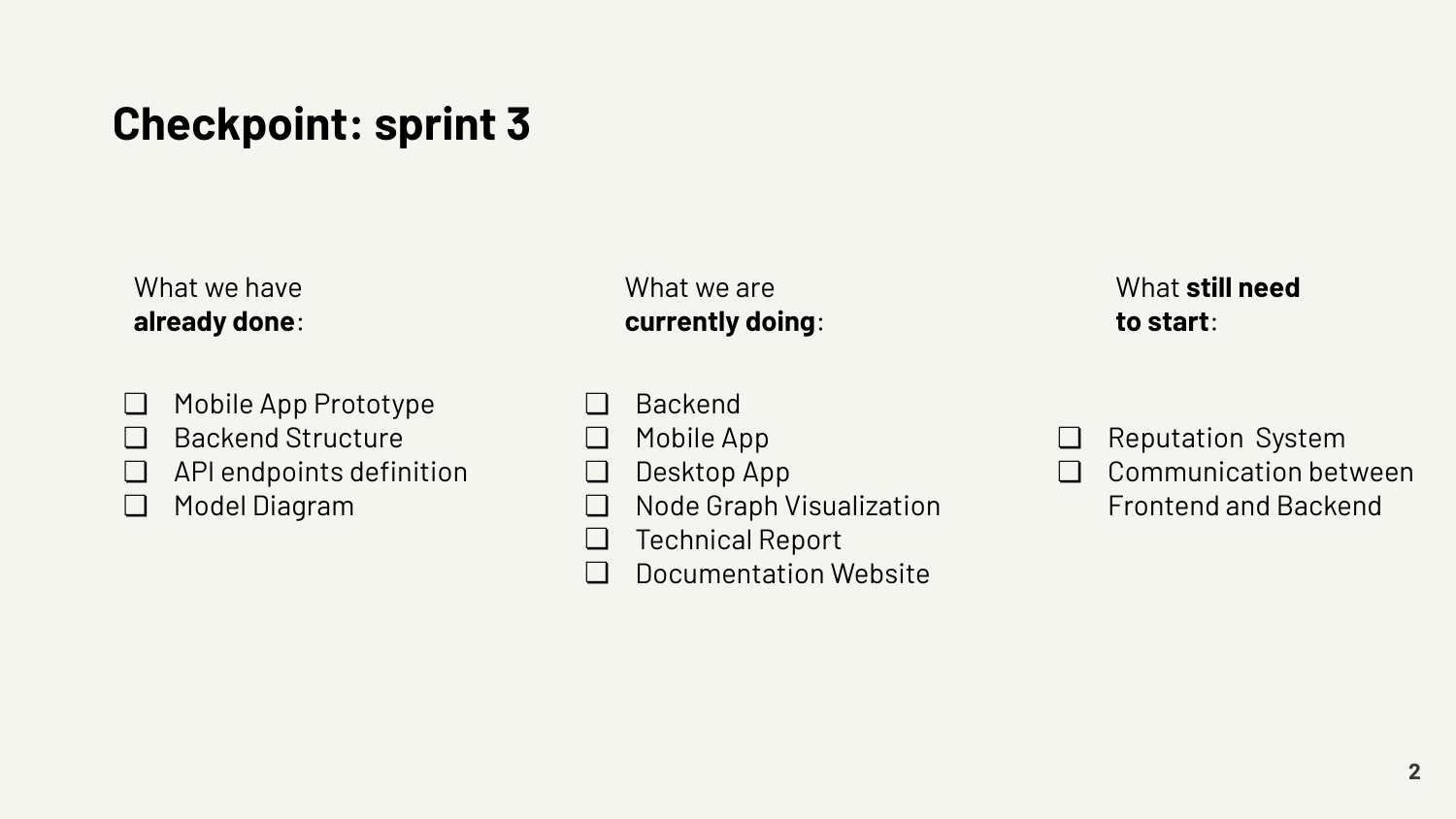

Checkpoint: sprint 3
What we have already done:
What we are currently doing:
What still need to start:
Mobile App Prototype
Backend Structure
API endpoints definition
Model Diagram

Backend
Mobile App
Desktop App
Node Graph Visualization
Technical Report
Documentation Website

Reputation  System
Communication between Frontend and Backend

2